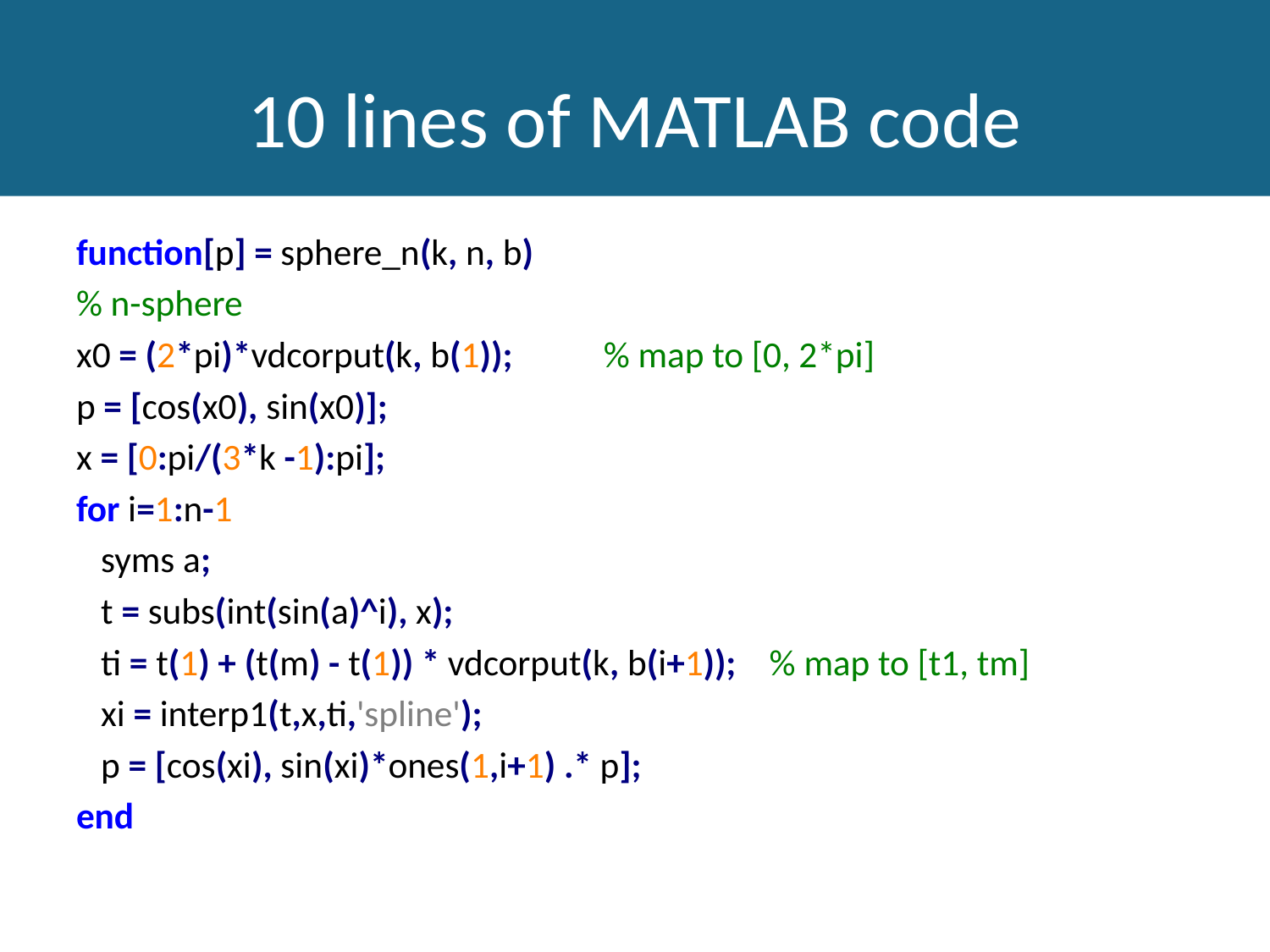

# 10 lines of MATLAB code
function[p] = sphere_n(k, n, b)
% n-sphere
x0 = (2*pi)*vdcorput(k, b(1));           % map to [0, 2*pi]
p = [cos(x0), sin(x0)];
x = [0:pi/(3*k -1):pi];
for i=1:n-1
   syms a;
   t = subs(int(sin(a)^i), x);
   ti = t(1) + (t(m) - t(1)) * vdcorput(k, b(i+1));    % map to [t1, tm]
   xi = interp1(t,x,ti,'spline');
   p = [cos(xi), sin(xi)*ones(1,i+1) .* p];
end